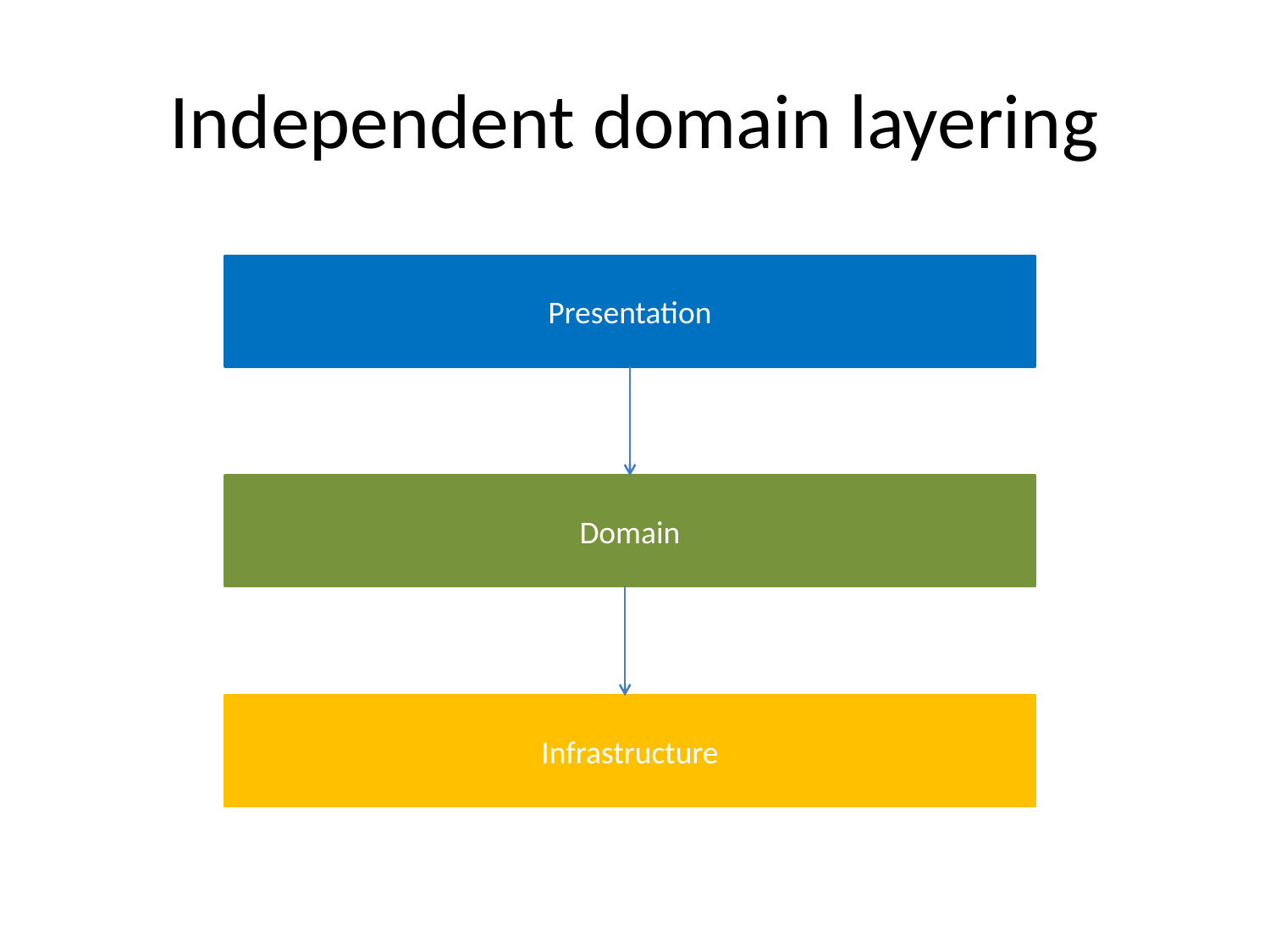

# Independent domain layering
Presentation
Domain
Infrastructure